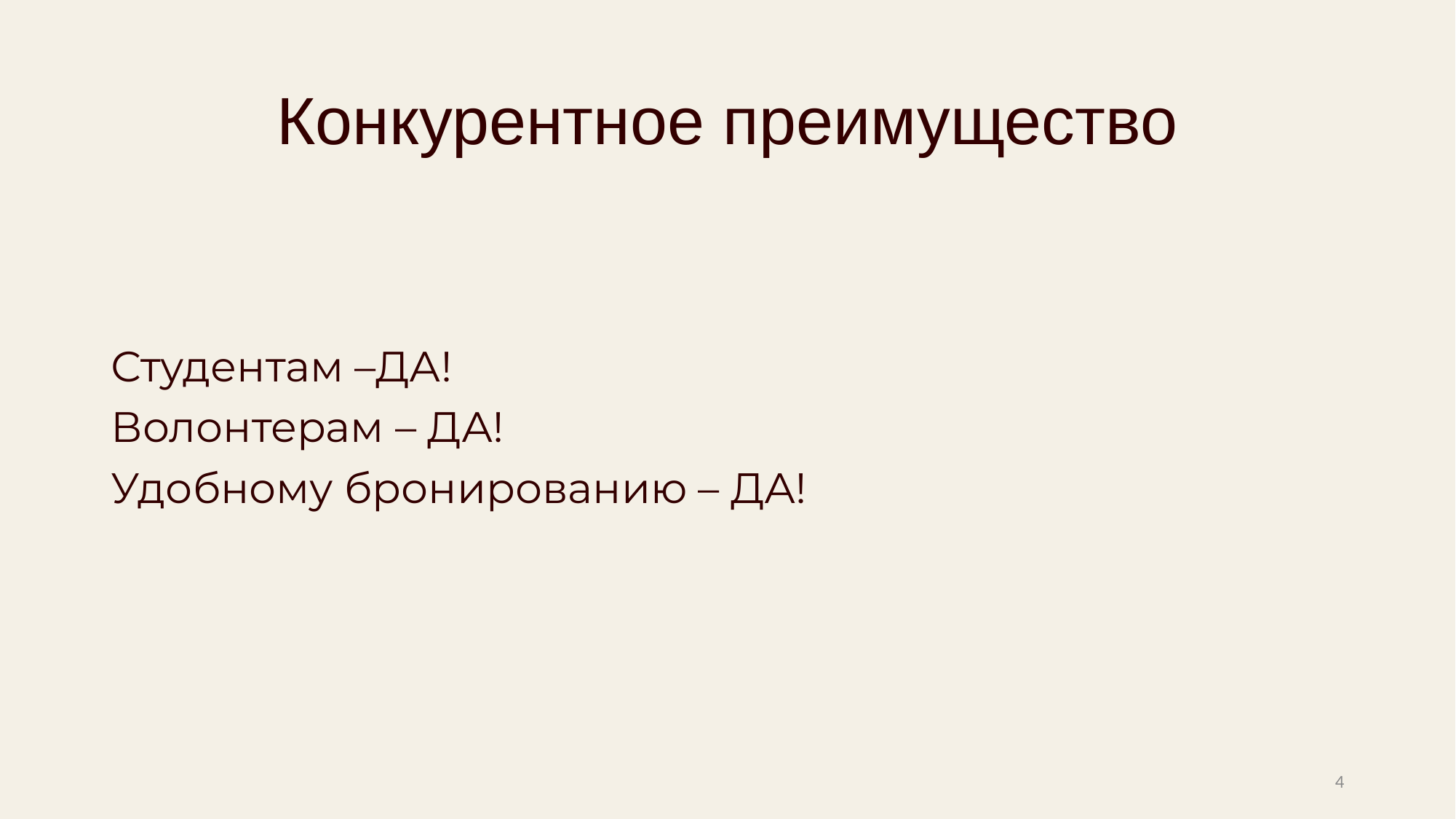

# Конкурентное преимущество
Студентам –ДА!
Волонтерам – ДА!
Удобному бронированию – ДА!
4